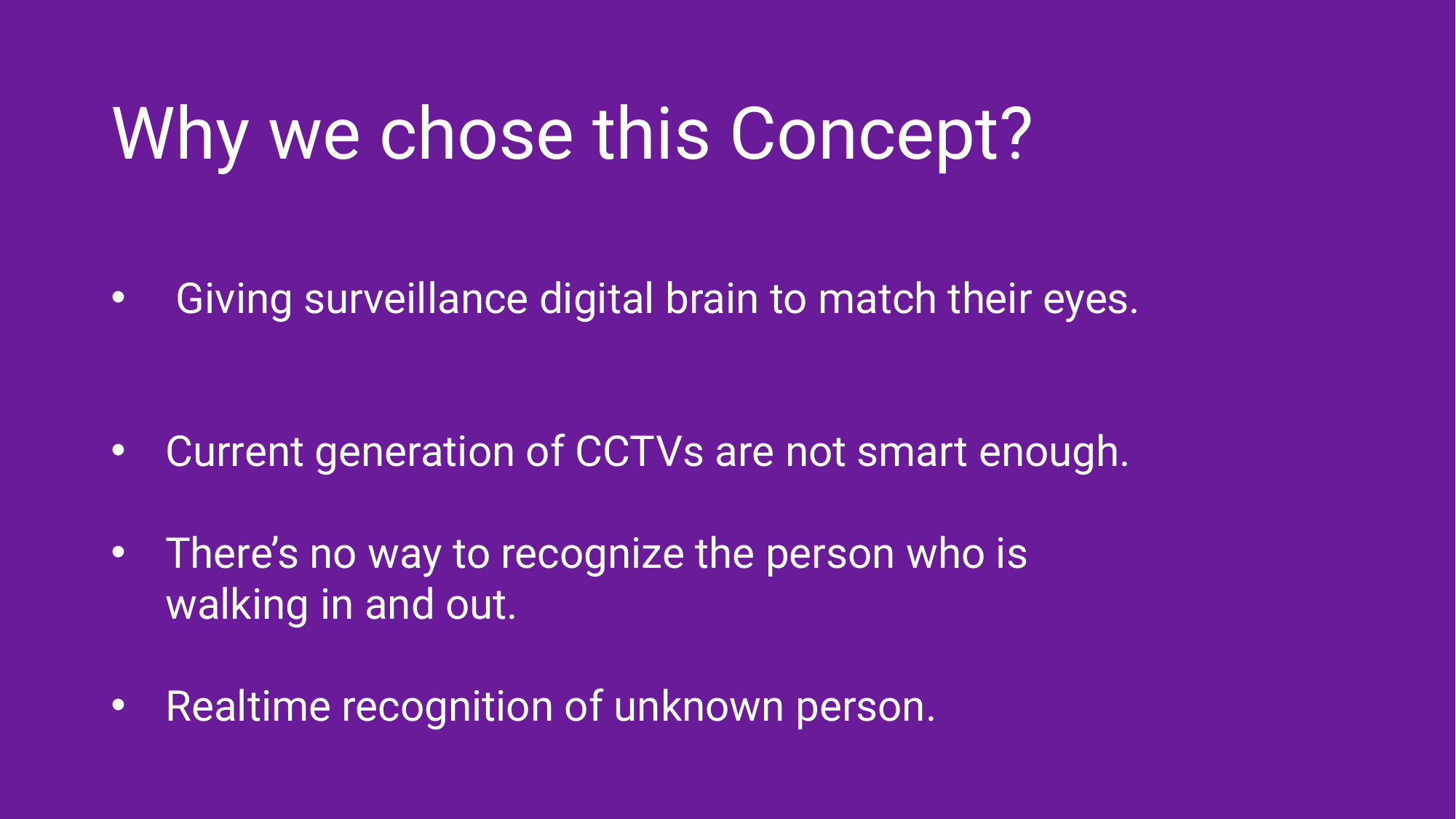

# Why we chose this Concept?

 Giving surveillance digital brain to match their eyes.

Current generation of CCTVs are not smart enough.

There’s no way to recognize the person who is walking in and out.

Realtime recognition of unknown person.